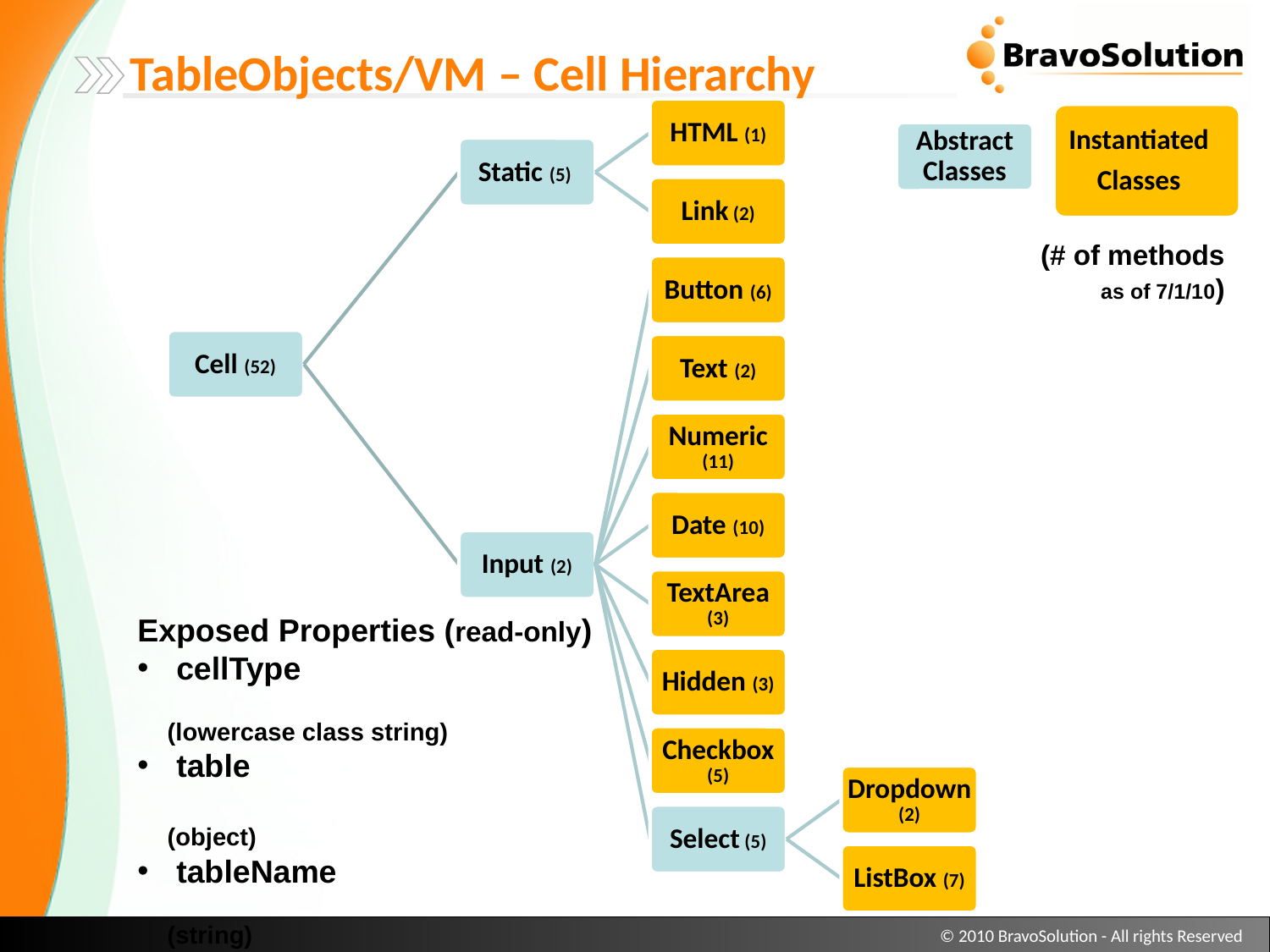

TableObjects/VM – Cell Hierarchy
Cell (52)

Static (5)

HTML (1)

Link (2)

Input (2)

Button (6)

Text (2)

Numeric (11)

Date (10)

TextArea (3)

Hidden (3)

Checkbox (5)

Select (5)

Dropdown (2)

ListBox (7)

Instantiated
Classes

Abstract Classes
(# of methods
as of 7/1/10)
Exposed Properties (read-only)
 cellType	(lowercase class string)
 table	(object)
 tableName	(string)
 colName	(string)
 rowNum	(string)
 elmt	(actual DOM element)